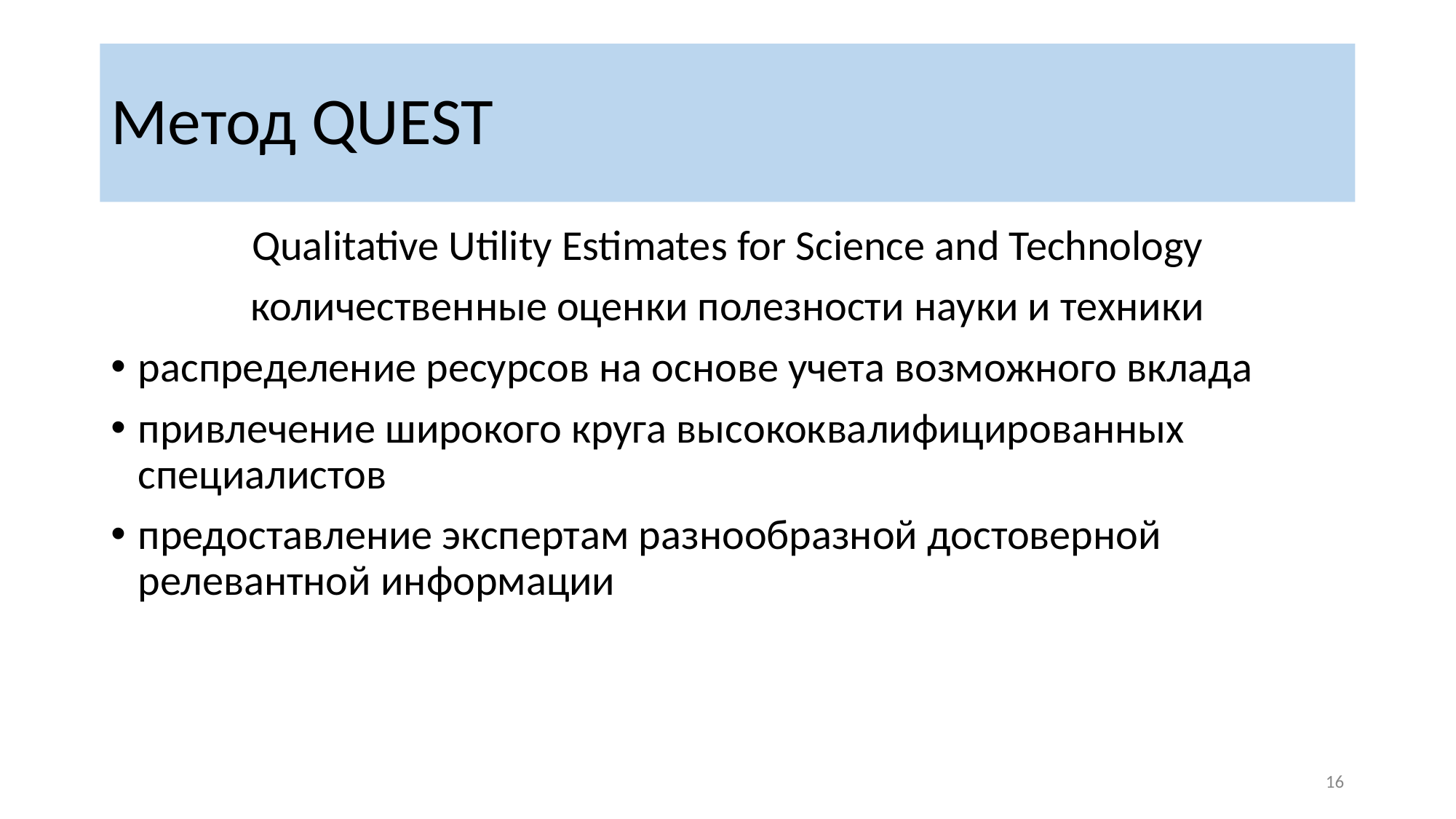

# Метод QUEST
Qualitative Utility Estimates for Science and Technology
количественные оценки полезности науки и техники
распределение ресурсов на основе учета возможного вклада
привлечение широкого круга высококвалифицированных специалистов
предоставление экспертам разнообразной достоверной релевантной информации

16